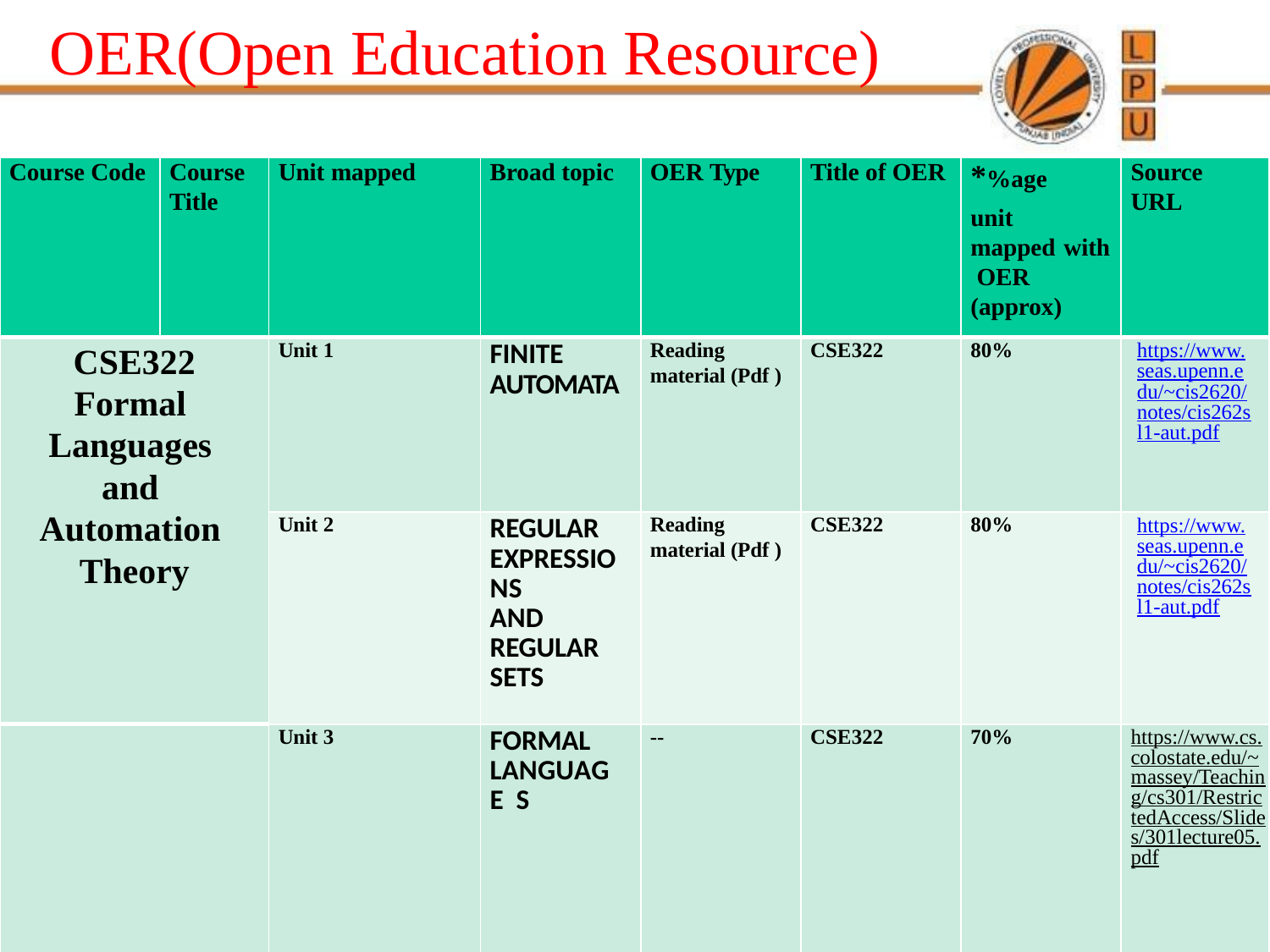

# OER(Open Education Resource)
| Course Code | Course Title | Unit mapped | Broad topic | OER Type | Title of OER | \*%age unit mapped with OER (approx) | Source URL |
| --- | --- | --- | --- | --- | --- | --- | --- |
| CSE322 Formal Languages and Automation Theory |  | Unit 1 | FINITE AUTOMATA | Reading material (Pdf ) | CSE322 | 80% | https://www.seas.upenn.edu/~cis2620/notes/cis262sl1-aut.pdf |
|  |  | Unit 2 | REGULAR EXPRESSIO NS AND REGULAR SETS | Reading material (Pdf ) | CSE322 | 80% | https://www.seas.upenn.edu/~cis2620/notes/cis262sl1-aut.pdf |
|  |  | Unit 3 | FORMAL LANGUAGE S | -- | CSE322 | 70% | https://www.cs.colostate.edu/~massey/Teaching/cs301/RestrictedAccess/Slides/301lecture05.pdf |